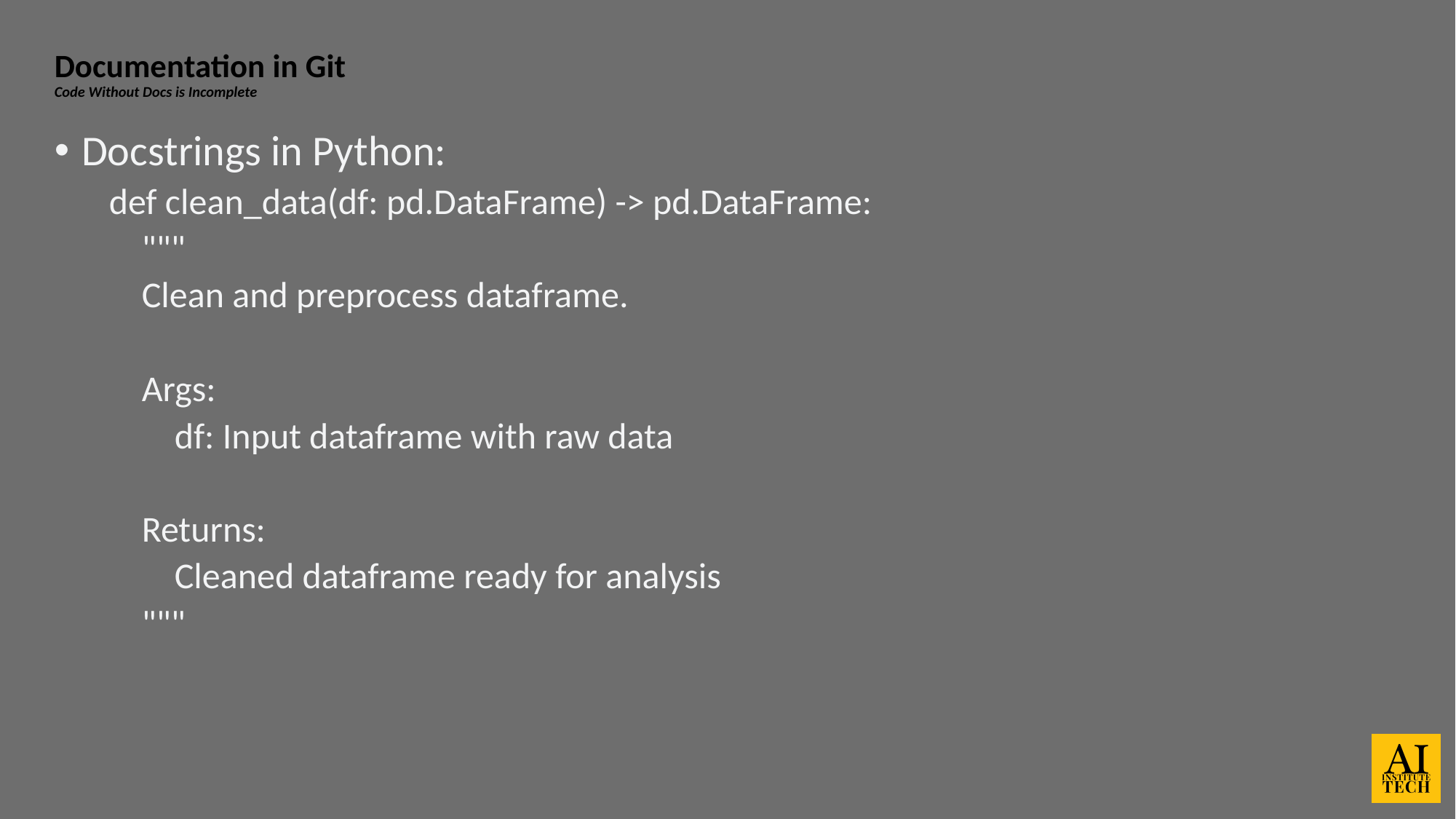

# Documentation in Git Code Without Docs is Incomplete
Docstrings in Python:
def clean_data(df: pd.DataFrame) -> pd.DataFrame:
    """
    Clean and preprocess dataframe.

    Args:
        df: Input dataframe with raw data

    Returns:
        Cleaned dataframe ready for analysis
    """